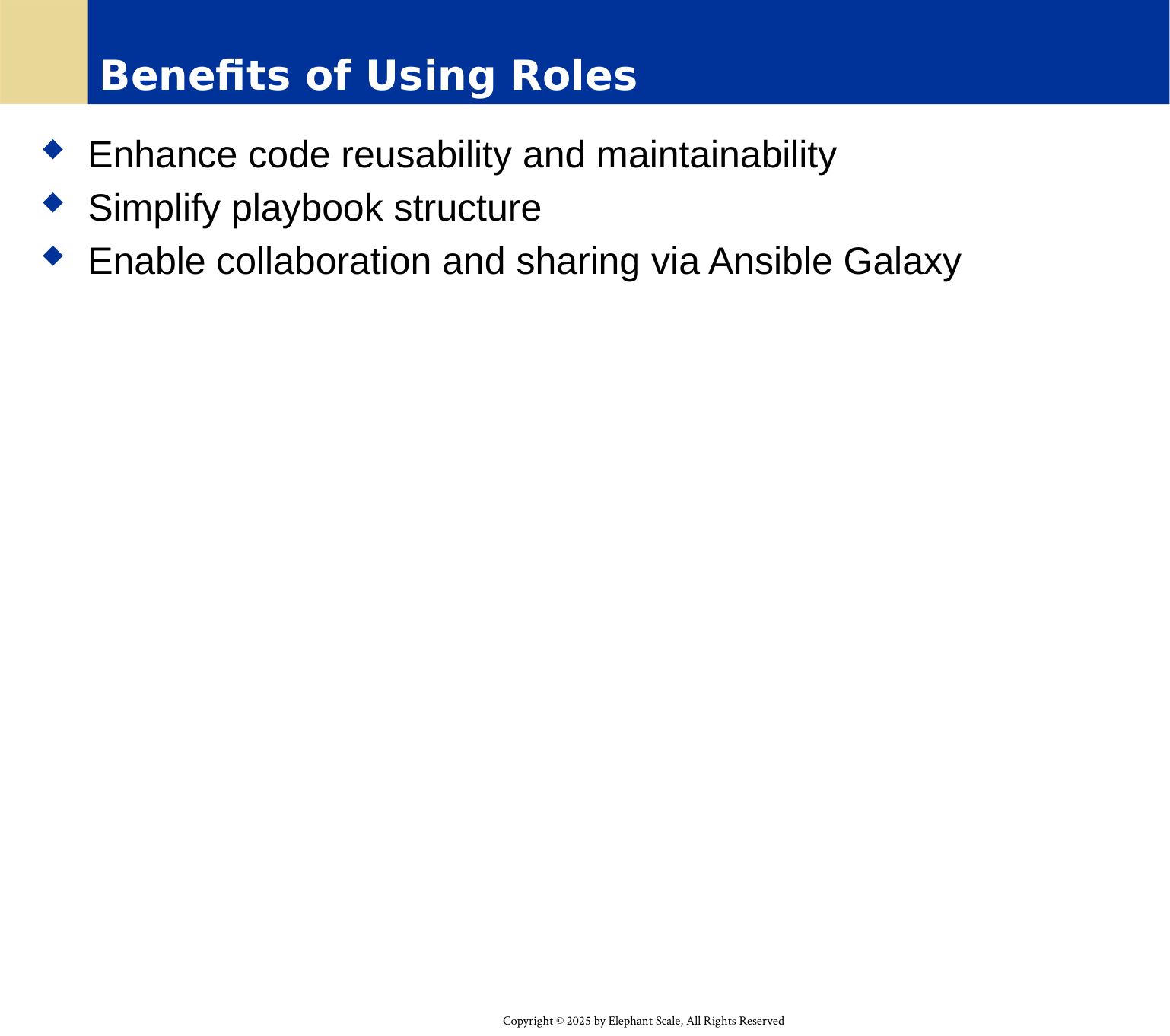

# Benefits of Using Roles
 Enhance code reusability and maintainability
 Simplify playbook structure
 Enable collaboration and sharing via Ansible Galaxy
Copyright © 2025 by Elephant Scale, All Rights Reserved